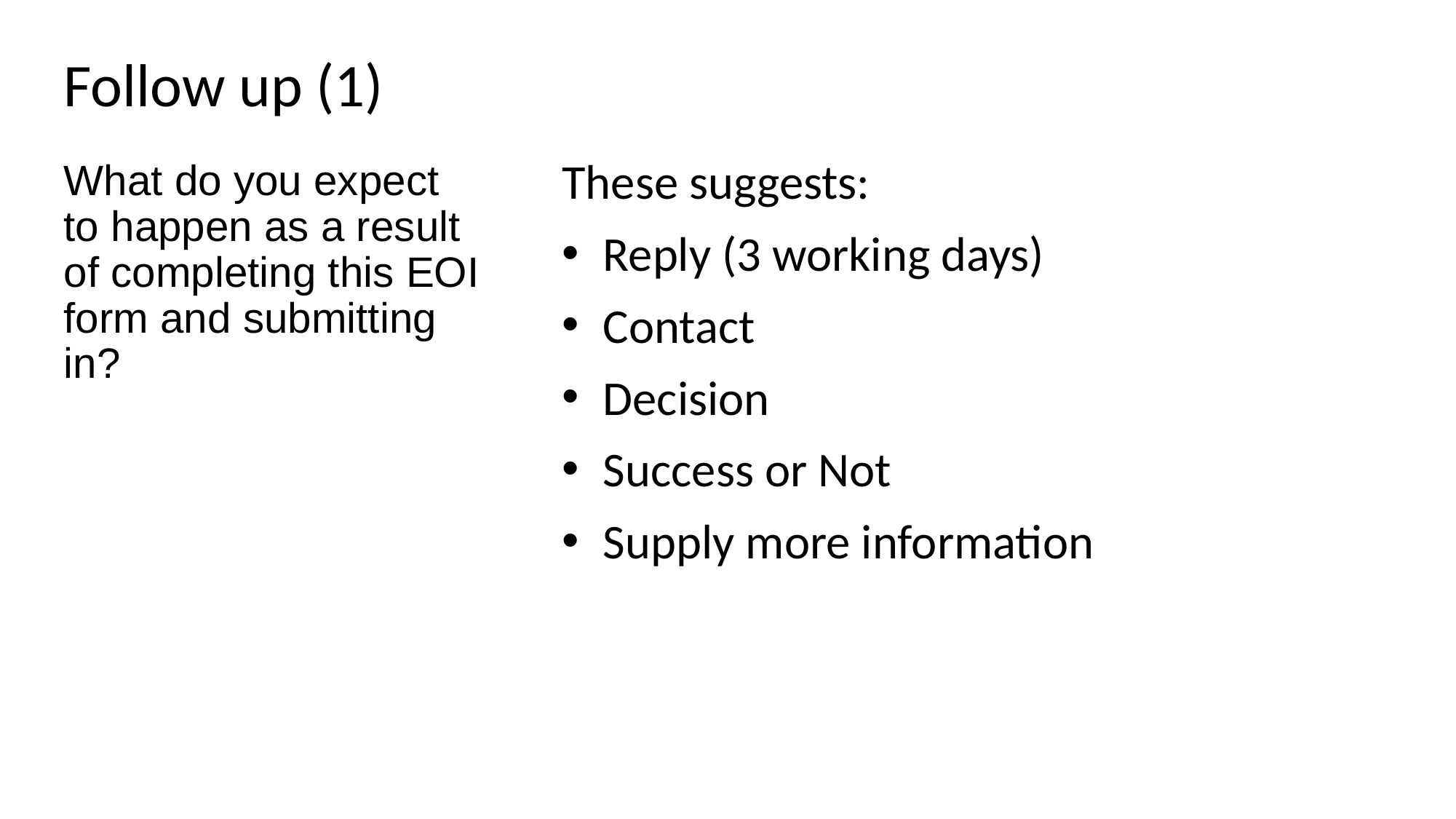

# Follow up (1)
These suggests:
Reply (3 working days)
Contact
Decision
Success or Not
Supply more information
What do you expect to happen as a result of completing this EOI form and submitting in?